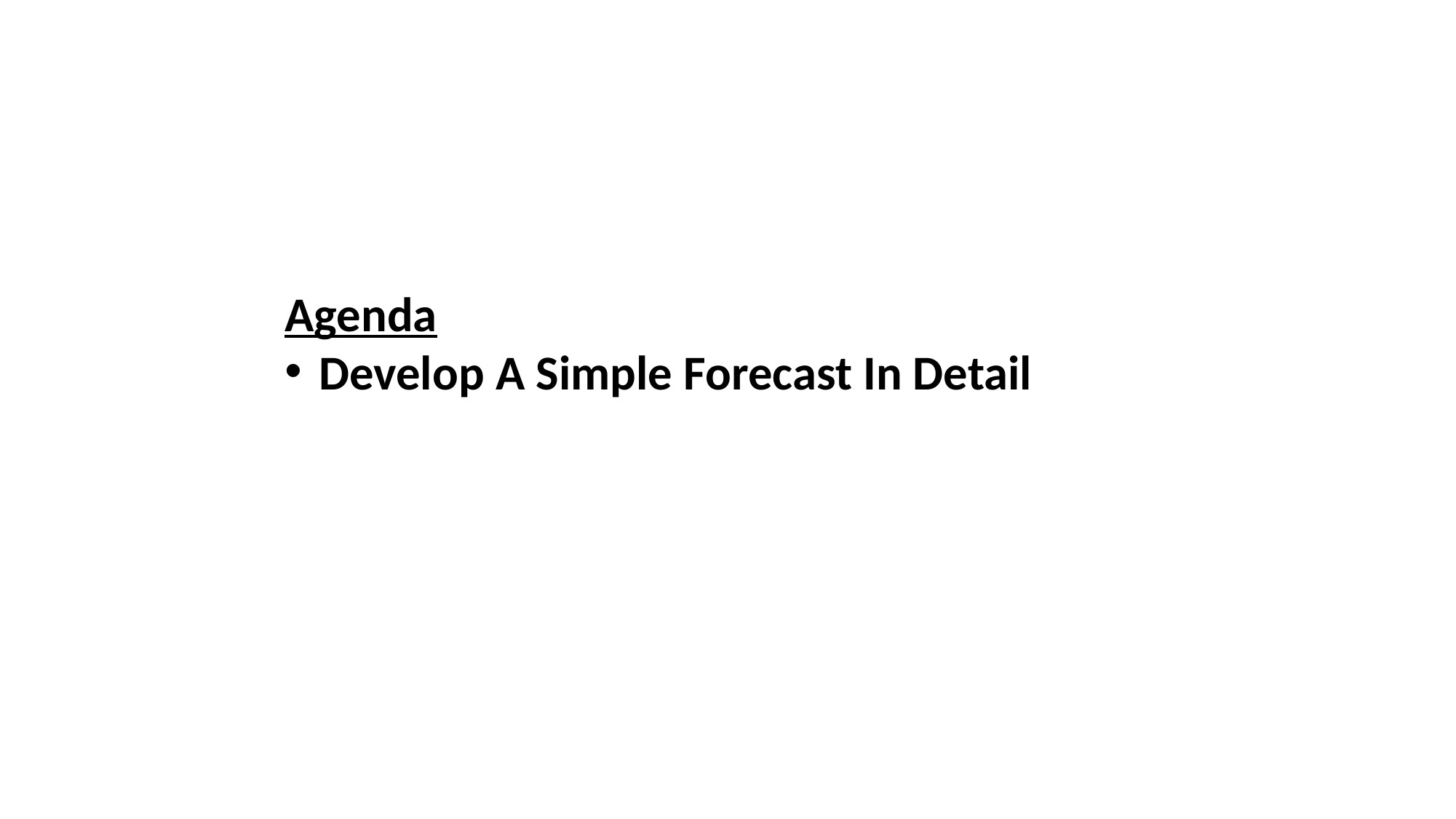

Agenda
Develop A Simple Forecast In Detail